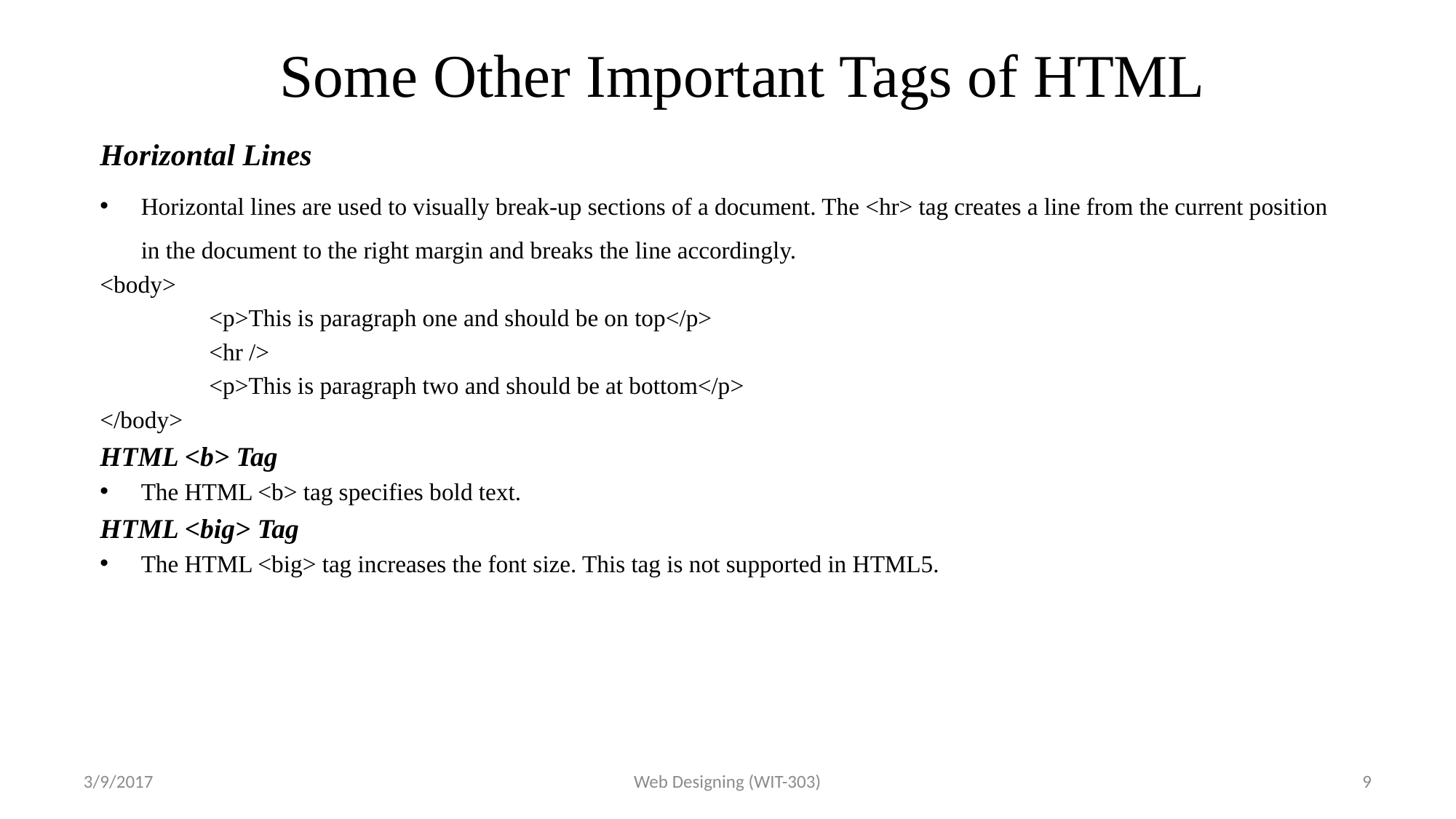

# Some Other Important Tags of HTML
Horizontal Lines
Horizontal lines are used to visually break-up sections of a document. The <hr> tag creates a line from the current position in the document to the right margin and breaks the line accordingly.
<body>
	<p>This is paragraph one and should be on top</p>
	<hr />
	<p>This is paragraph two and should be at bottom</p>
</body>
HTML <b> Tag
The HTML <b> tag specifies bold text.
HTML <big> Tag
The HTML <big> tag increases the font size. This tag is not supported in HTML5.
3/9/2017
Web Designing (WIT-303)
9